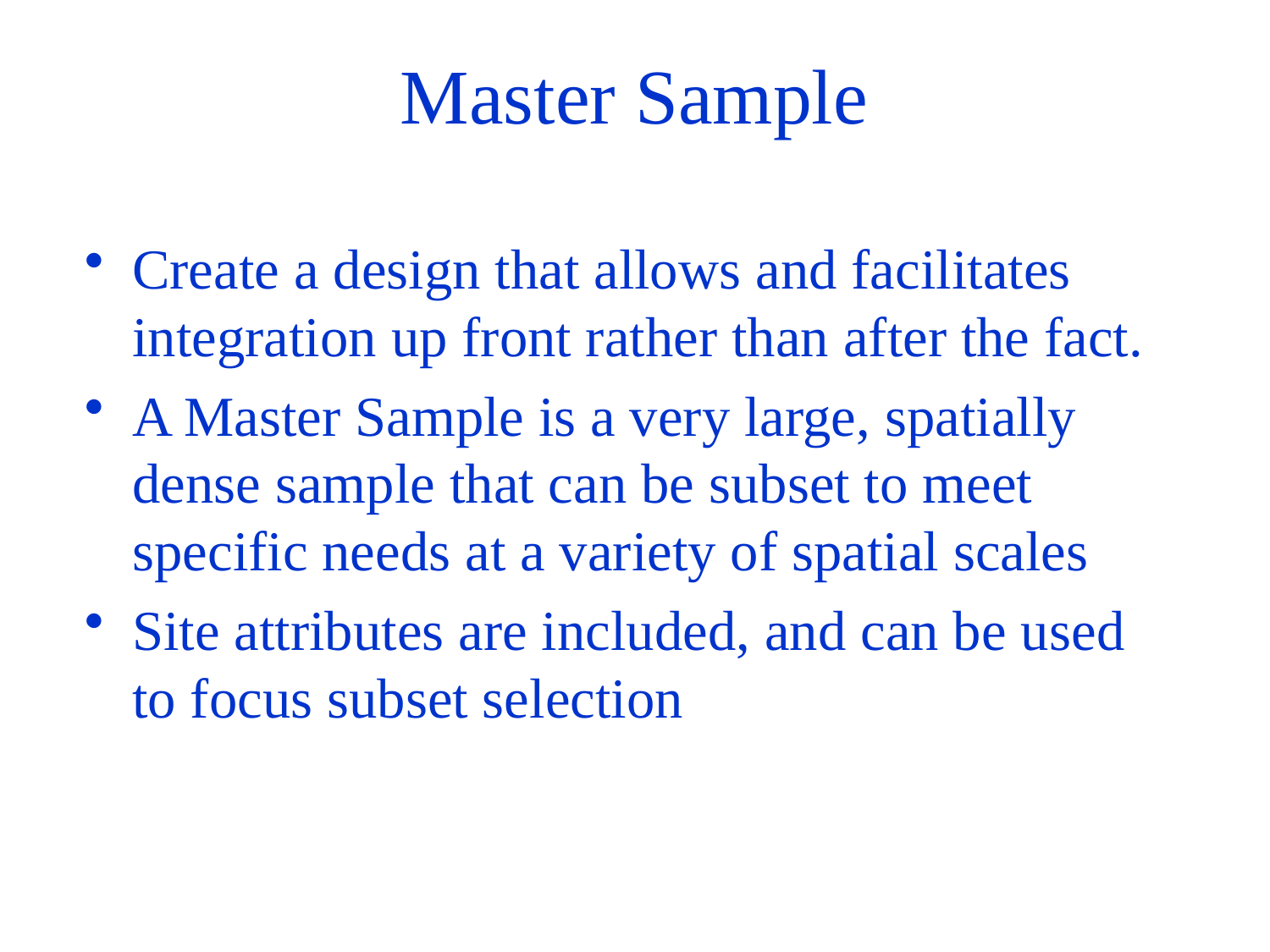

# Master Sample
Create a design that allows and facilitates integration up front rather than after the fact.
A Master Sample is a very large, spatially dense sample that can be subset to meet specific needs at a variety of spatial scales
Site attributes are included, and can be used to focus subset selection